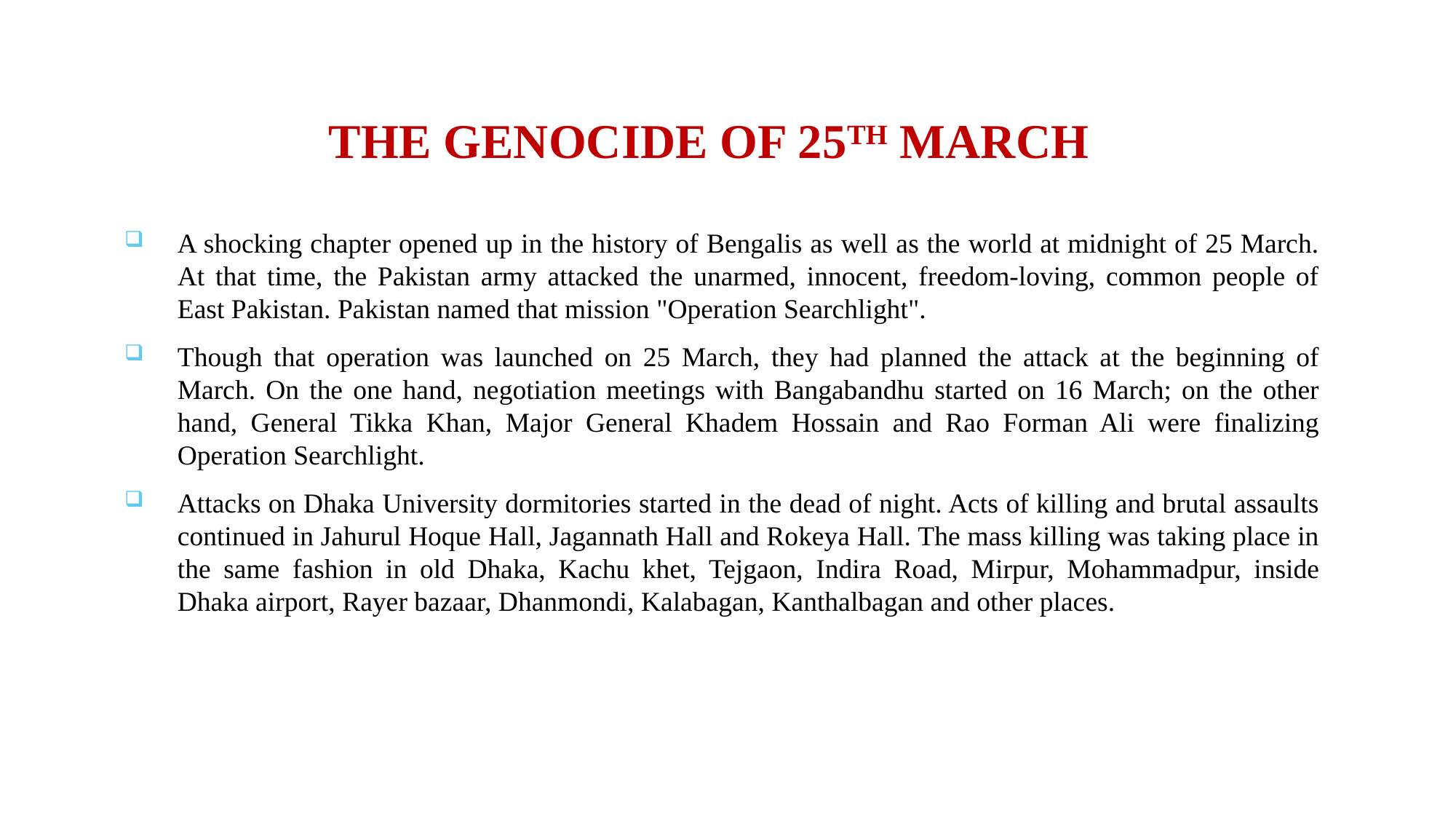

# THE GENOCIDE OF 25TH MARCH
A shocking chapter opened up in the history of Bengalis as well as the world at midnight of 25 March. At that time, the Pakistan army attacked the unarmed, innocent, freedom-loving, common people of East Pakistan. Pakistan named that mission "Operation Searchlight".
Though that operation was launched on 25 March, they had planned the attack at the beginning of March. On the one hand, negotiation meetings with Bangabandhu started on 16 March; on the other hand, General Tikka Khan, Major General Khadem Hossain and Rao Forman Ali were finalizing Operation Searchlight.
Attacks on Dhaka University dormitories started in the dead of night. Acts of killing and brutal assaults continued in Jahurul Hoque Hall, Jagannath Hall and Rokeya Hall. The mass killing was taking place in the same fashion in old Dhaka, Kachu khet, Tejgaon, Indira Road, Mirpur, Mohammadpur, inside Dhaka airport, Rayer bazaar, Dhanmondi, Kalabagan, Kanthalbagan and other places.